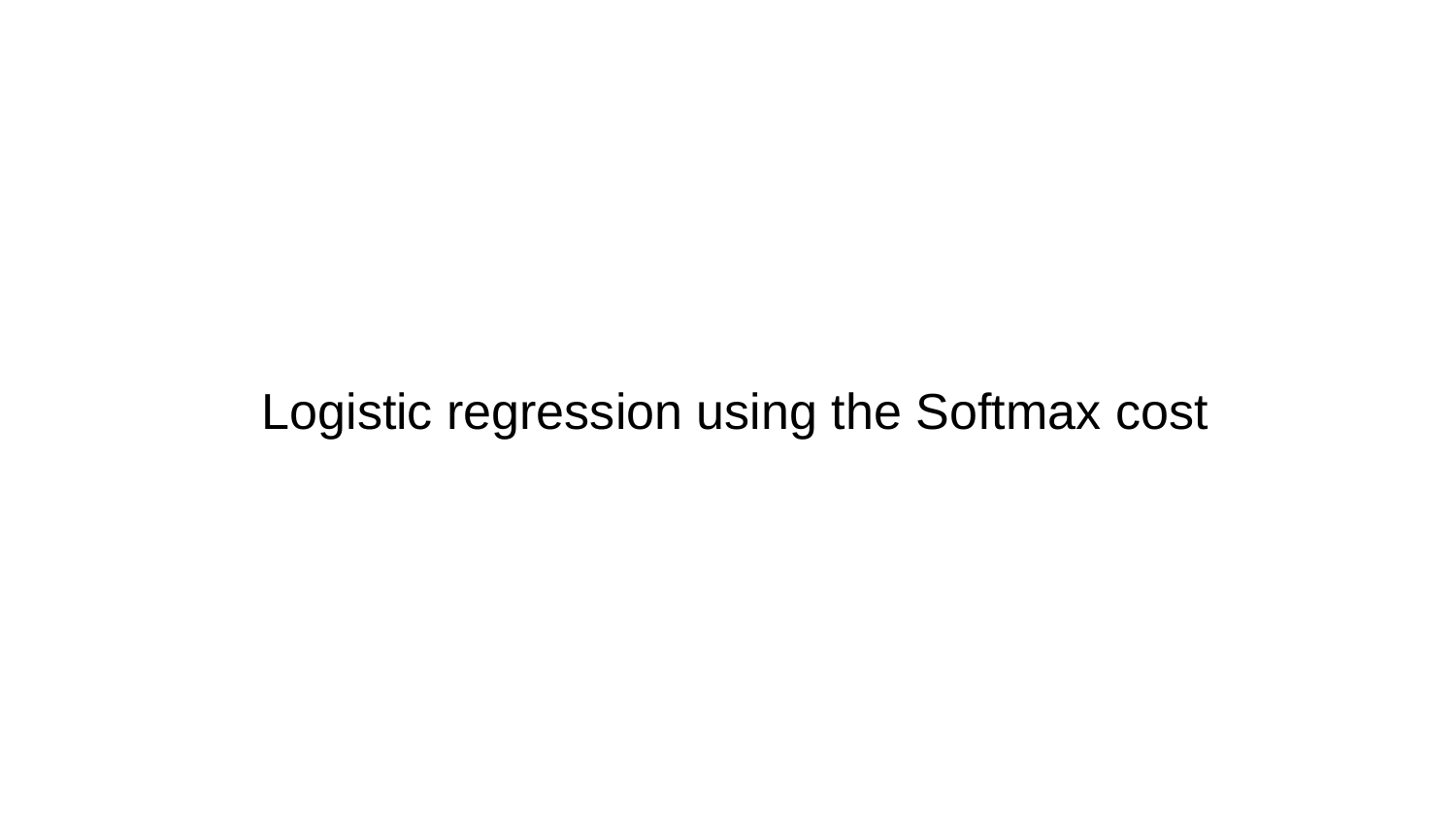

# Logistic regression using the Softmax cost